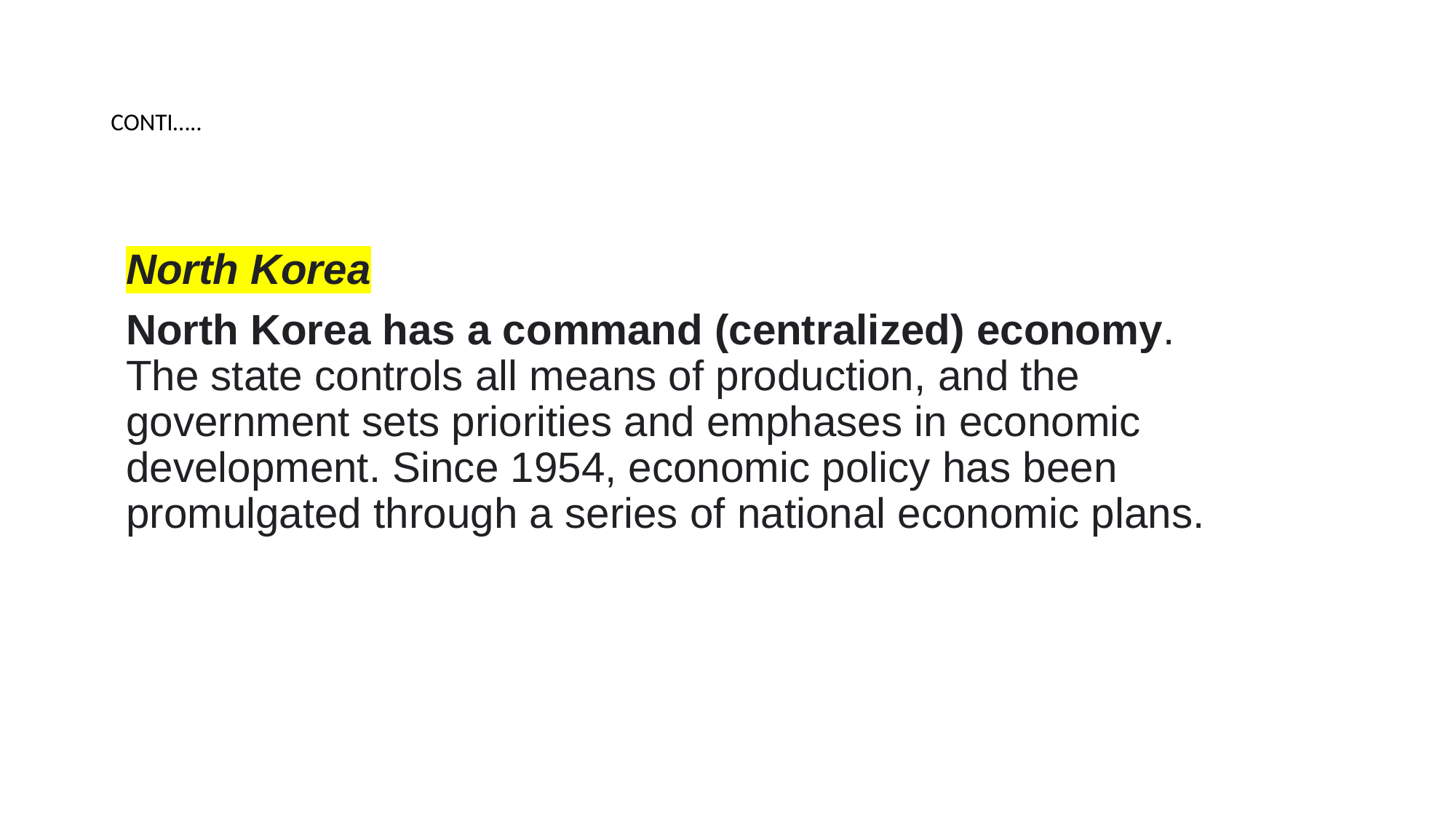

# CONTI…..
North Korea
North Korea has a command (centralized) economy. The state controls all means of production, and the government sets priorities and emphases in economic development. Since 1954, economic policy has been promulgated through a series of national economic plans.